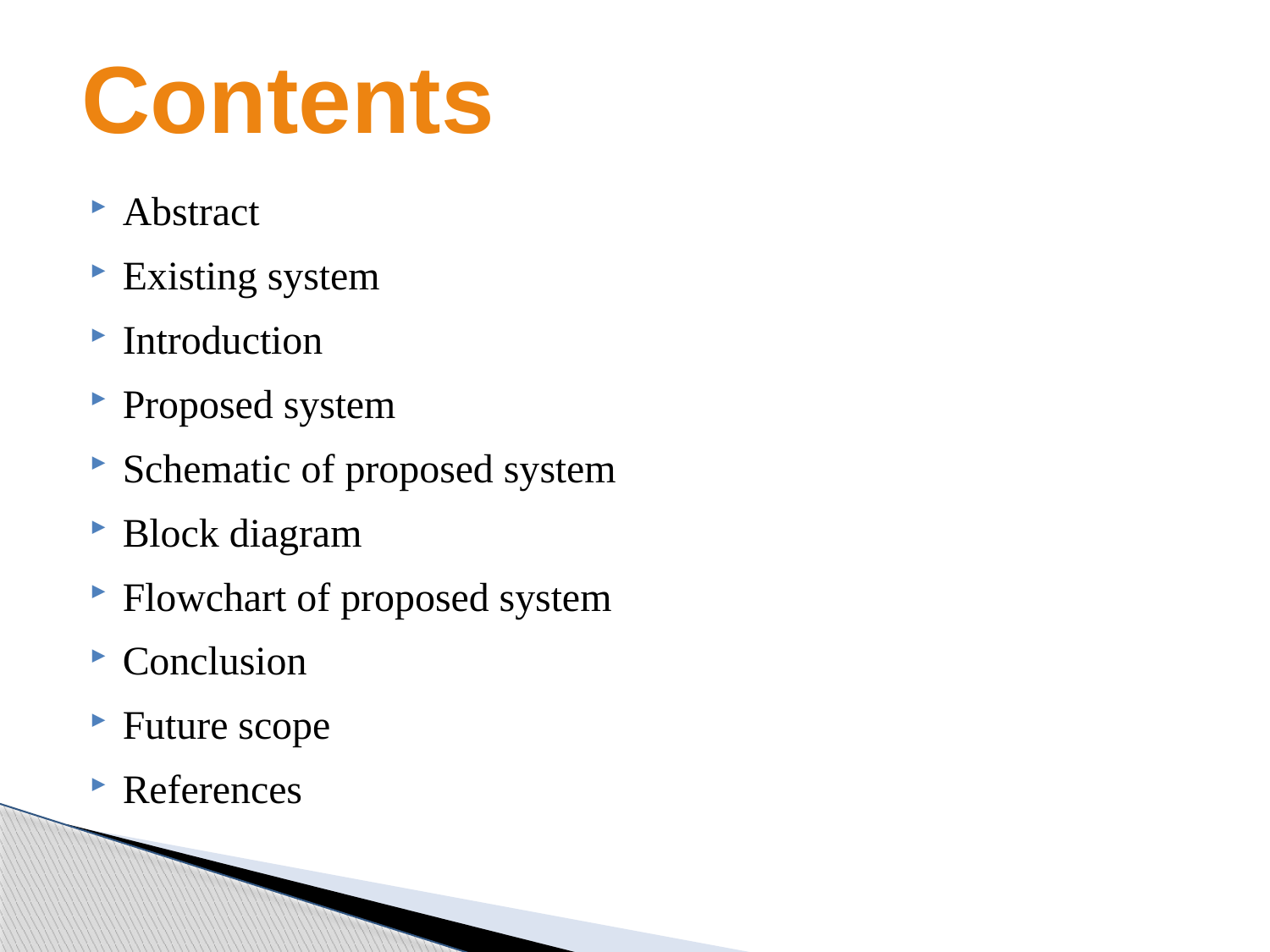

Contents
Abstract
Existing system
Introduction
Proposed system
Schematic of proposed system
Block diagram
Flowchart of proposed system
Conclusion
Future scope
References